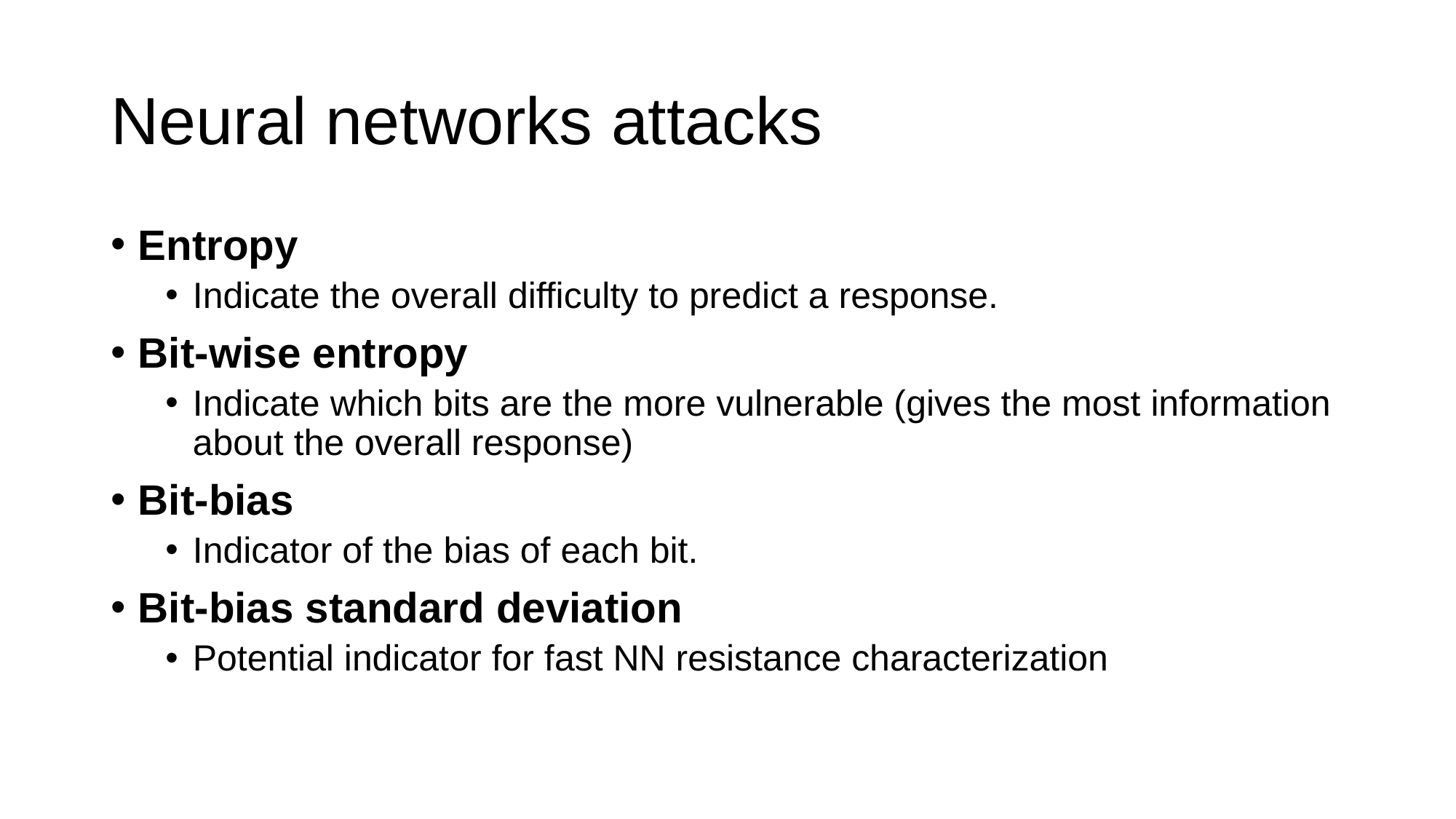

# Neural networks attacks
Entropy
Indicate the overall difficulty to predict a response.
Bit-wise entropy
Indicate which bits are the more vulnerable (gives the most information about the overall response)
Bit-bias
Indicator of the bias of each bit.
Bit-bias standard deviation
Potential indicator for fast NN resistance characterization